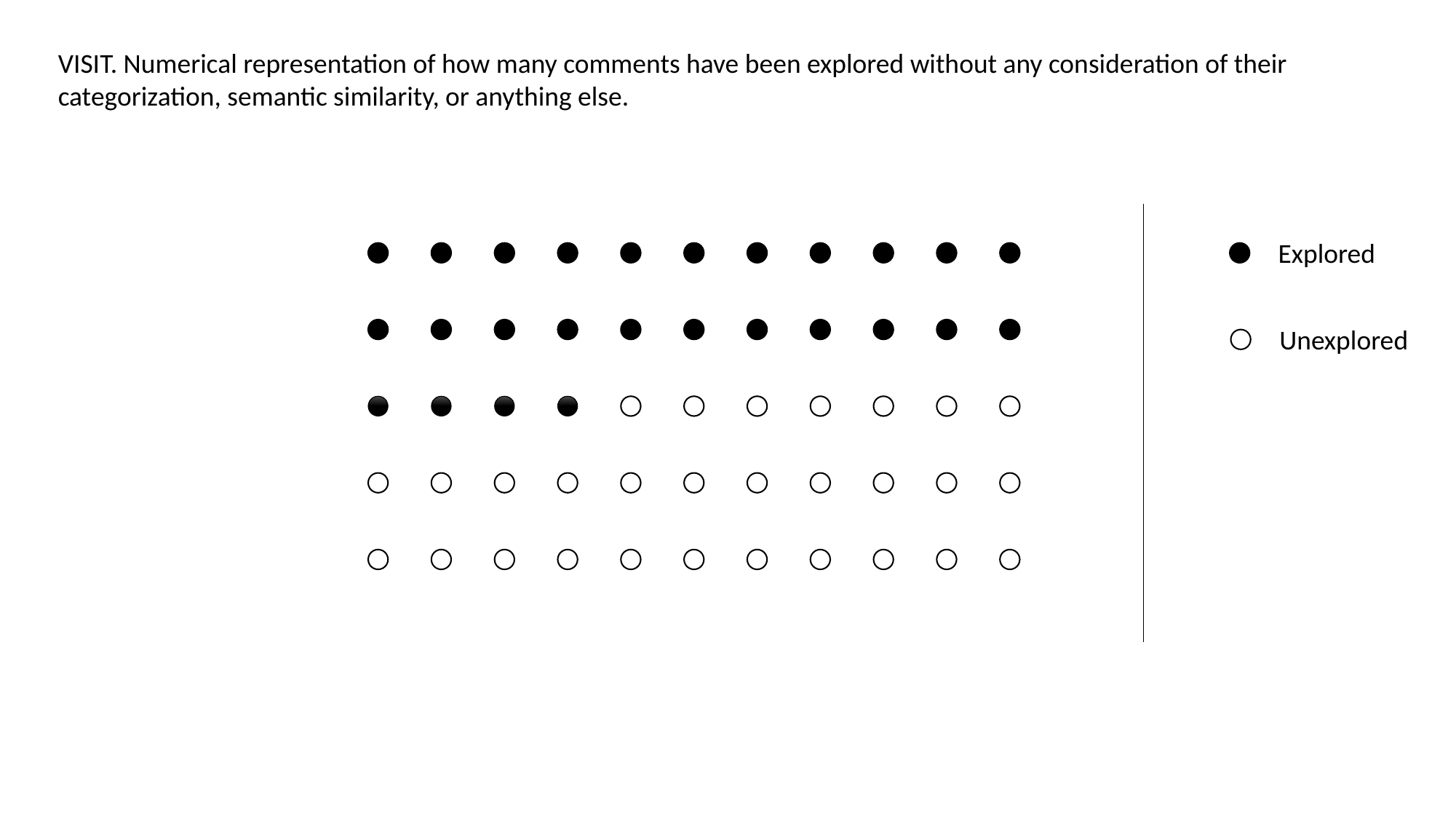

VISIT. Numerical representation of how many comments have been explored without any consideration of their categorization, semantic similarity, or anything else.
Explored

Unexplored